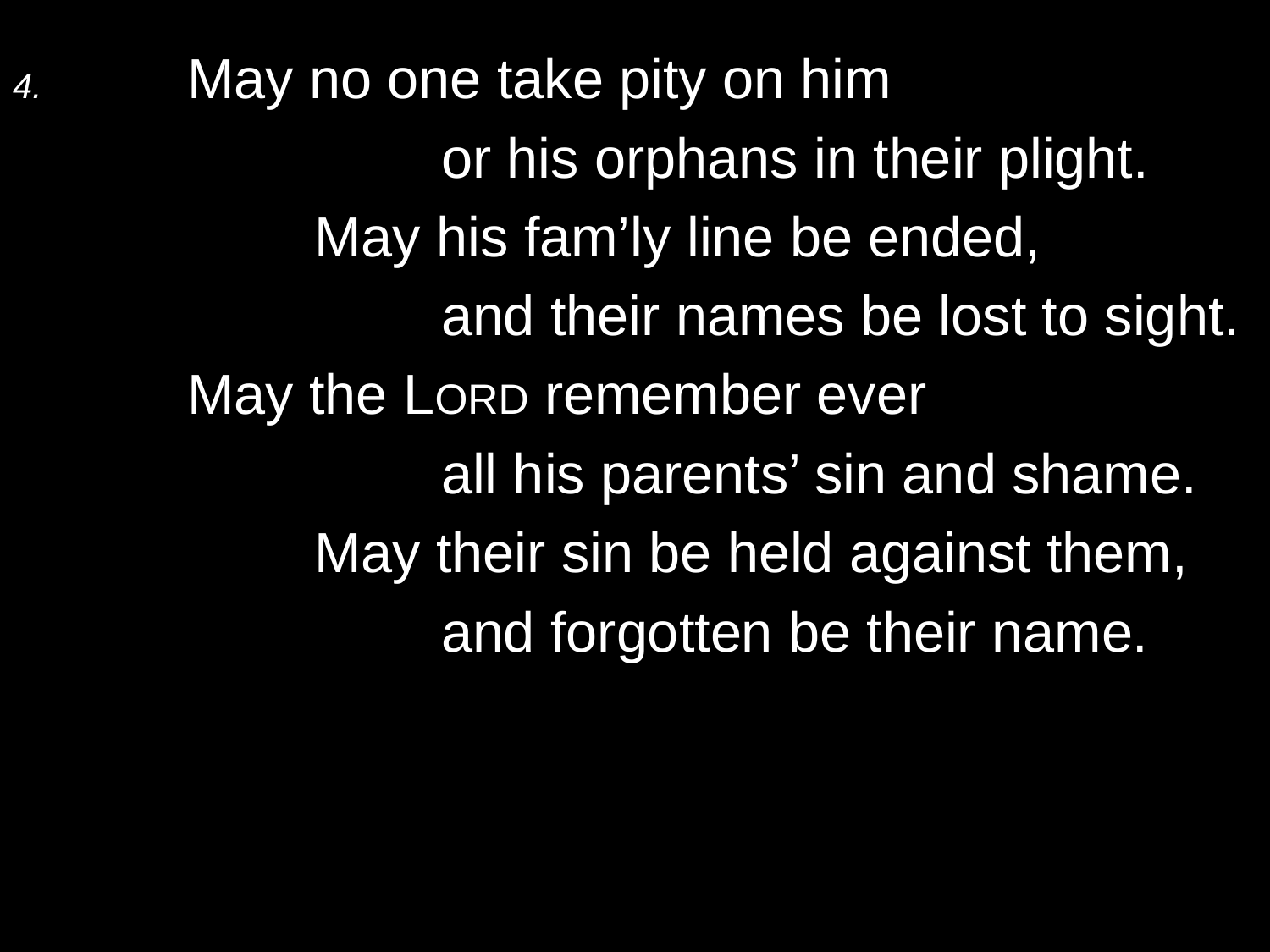

4.	May no one take pity on him
			or his orphans in their plight.
		May his fam’ly line be ended,
			and their names be lost to sight.
	May the Lord remember ever
			all his parents’ sin and shame.
		May their sin be held against them,
			and forgotten be their name.